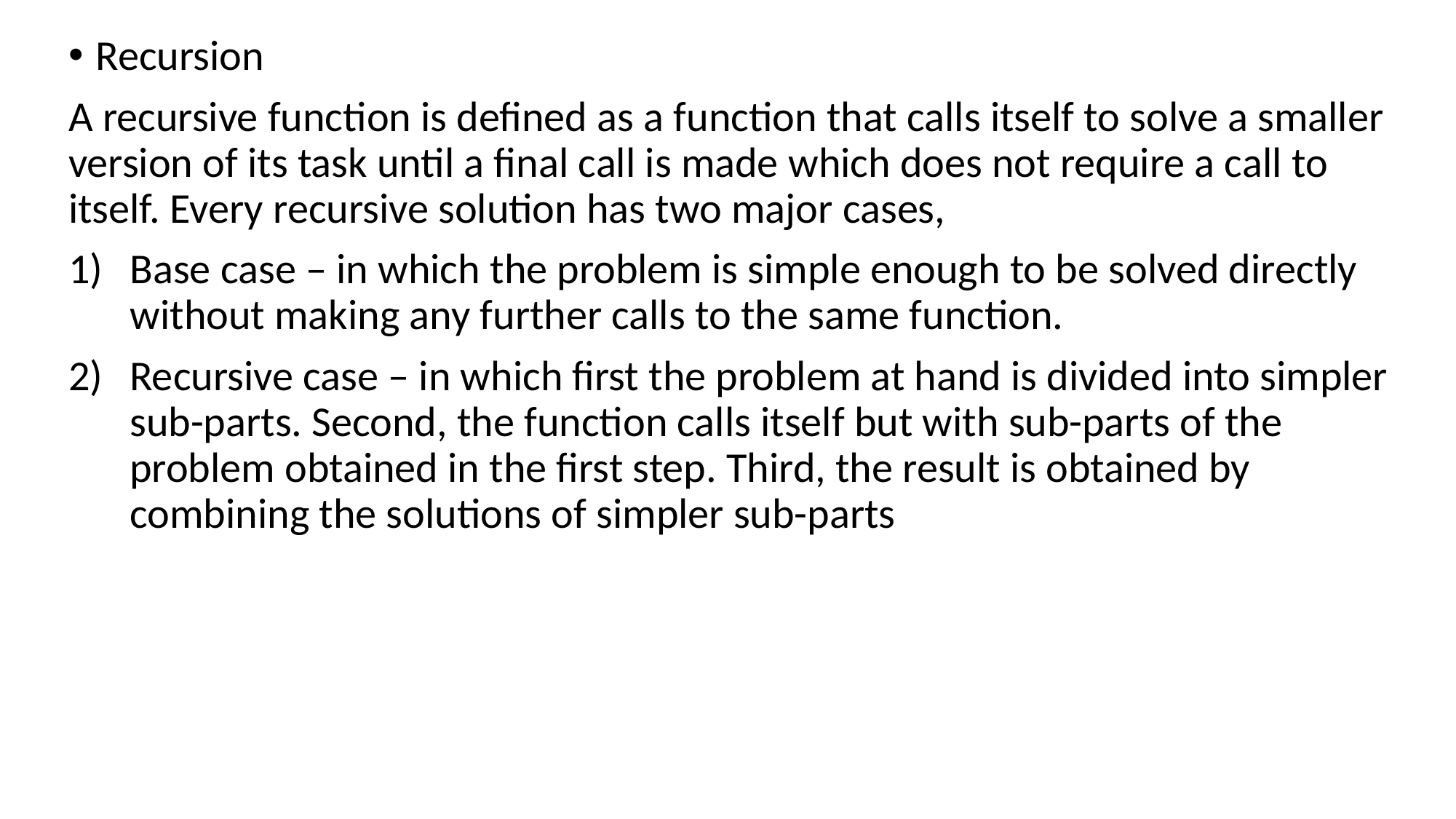

Recursion
A recursive function is defined as a function that calls itself to solve a smaller version of its task until a final call is made which does not require a call to itself. Every recursive solution has two major cases,
Base case – in which the problem is simple enough to be solved directly without making any further calls to the same function.
Recursive case – in which first the problem at hand is divided into simpler sub-parts. Second, the function calls itself but with sub-parts of the problem obtained in the first step. Third, the result is obtained by combining the solutions of simpler sub-parts